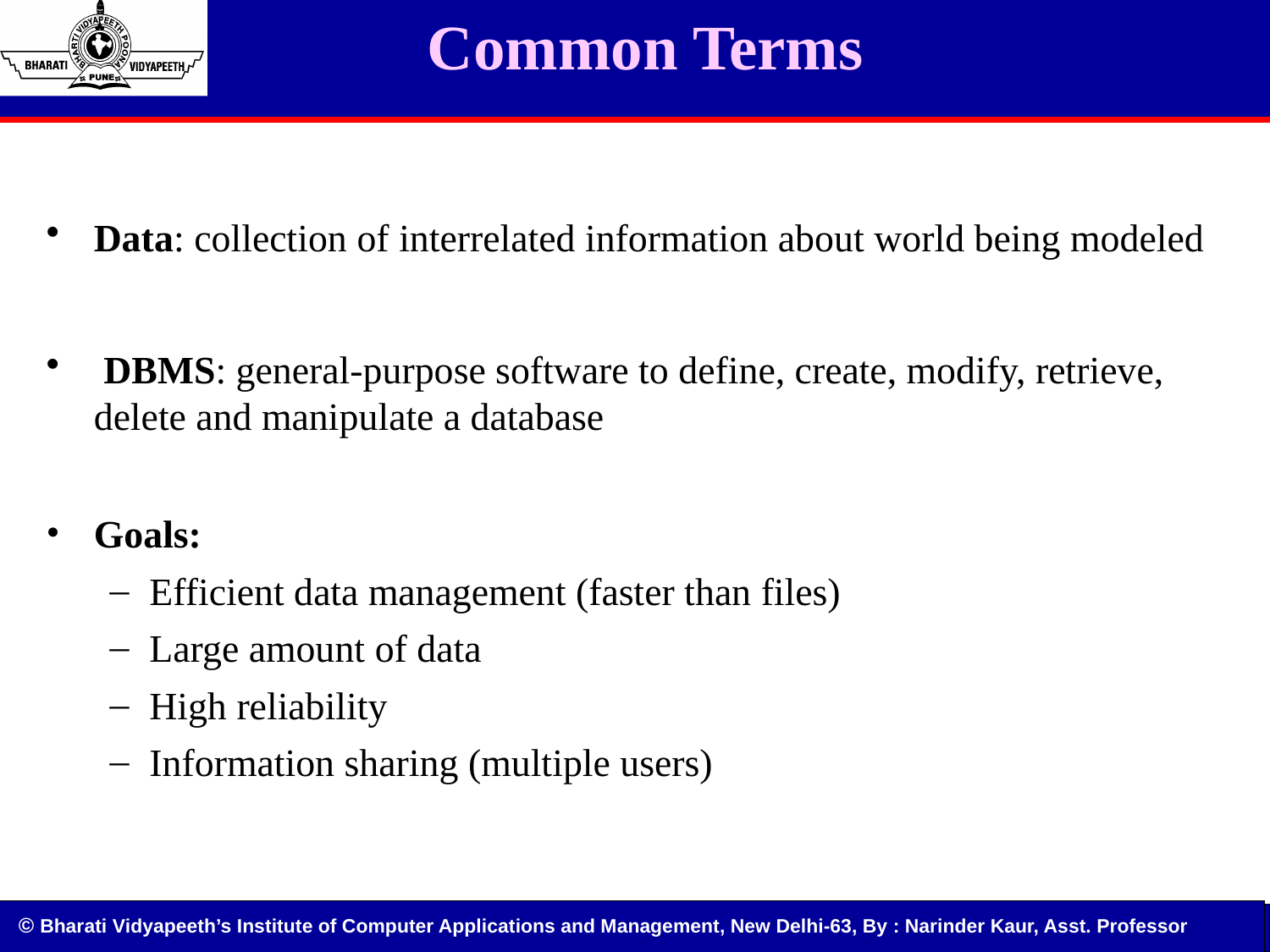

# Common Terms

Data: collection of interrelated information about world being modeled

 DBMS: general-purpose software to define, create, modify, retrieve, delete and manipulate a database

Goals:
Efficient data management (faster than files)
Large amount of data
High reliability
Information sharing (multiple users)